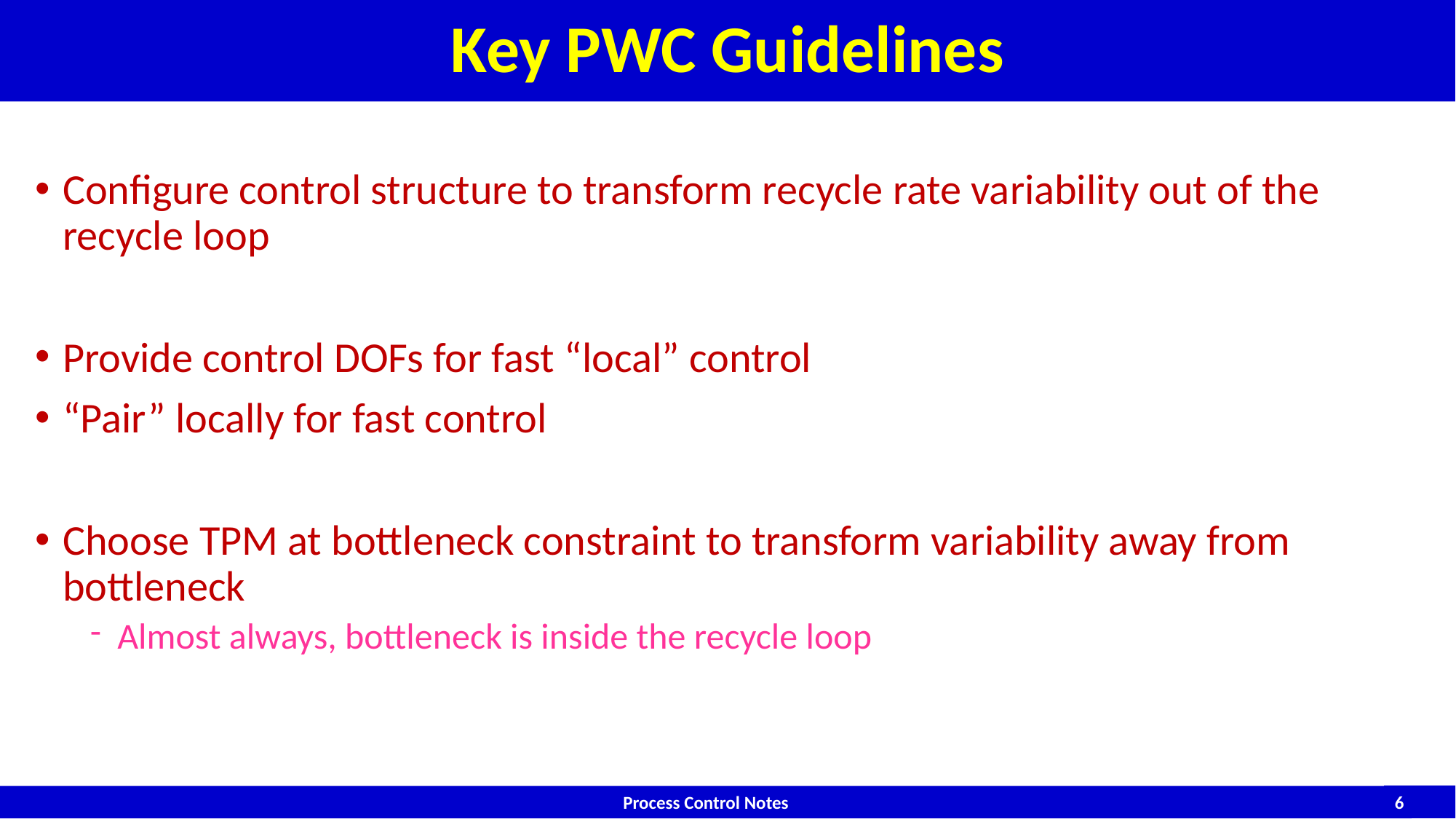

# Key PWC Guidelines
Configure control structure to transform recycle rate variability out of the recycle loop

Provide control DOFs for fast “local” control
“Pair” locally for fast control

Choose TPM at bottleneck constraint to transform variability away from bottleneck
Almost always, bottleneck is inside the recycle loop